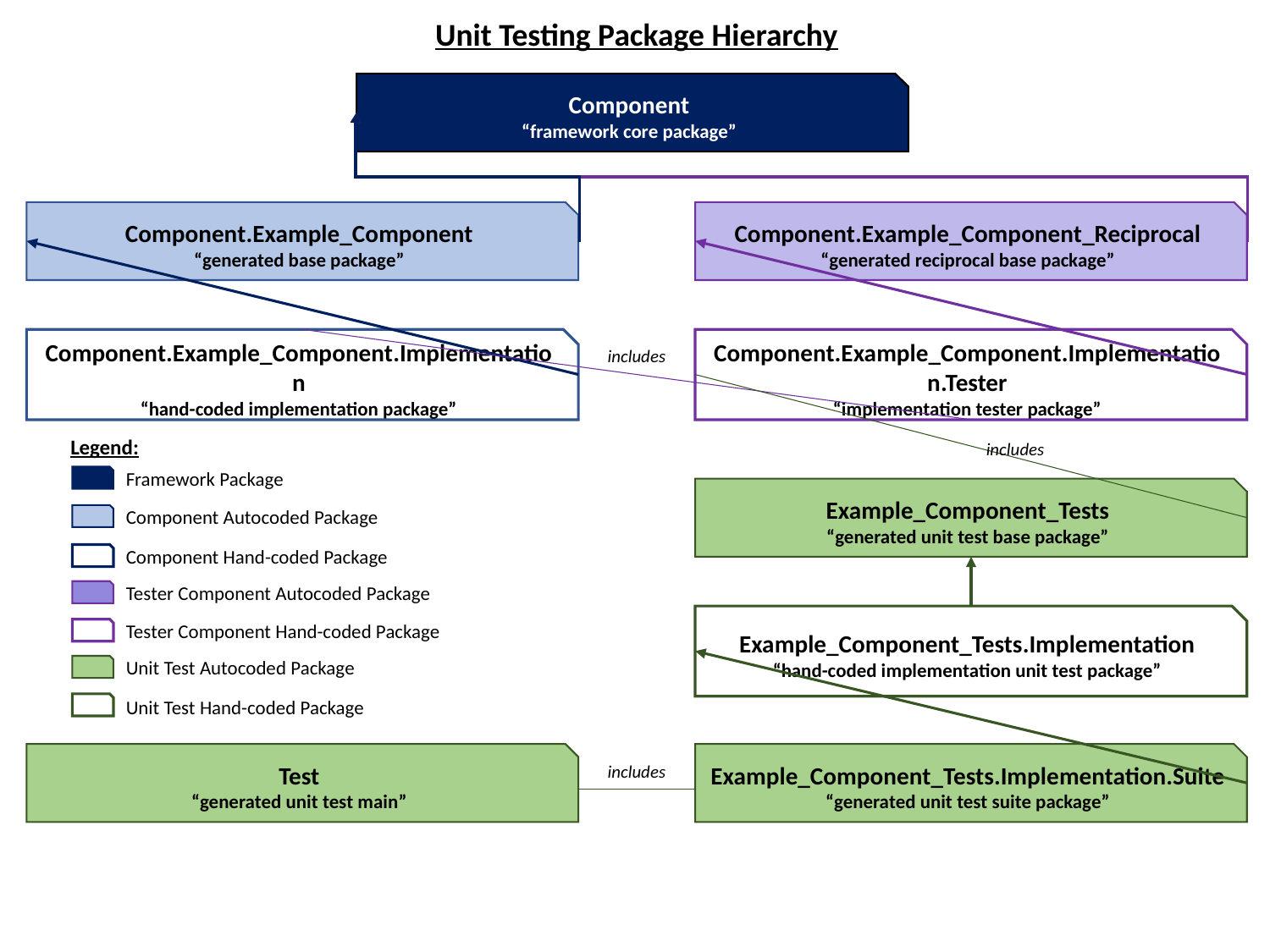

Unit Testing Package Hierarchy
Component
“framework core package”
Component.Example_Component
“generated base package”
Component.Example_Component_Reciprocal
“generated reciprocal base package”
Component.Example_Component.Implementation
“hand-coded implementation package”
Component.Example_Component.Implementation.Tester
“implementation tester package”
includes
Legend:
includes
Framework Package

Example_Component_Tests
“generated unit test base package”
Component Autocoded Package

Component Hand-coded Package

Tester Component Autocoded Package

Example_Component_Tests.Implementation
“hand-coded implementation unit test package”
Tester Component Hand-coded Package

Unit Test Autocoded Package

Unit Test Hand-coded Package

Test
“generated unit test main”
Example_Component_Tests.Implementation.Suite
“generated unit test suite package”
includes